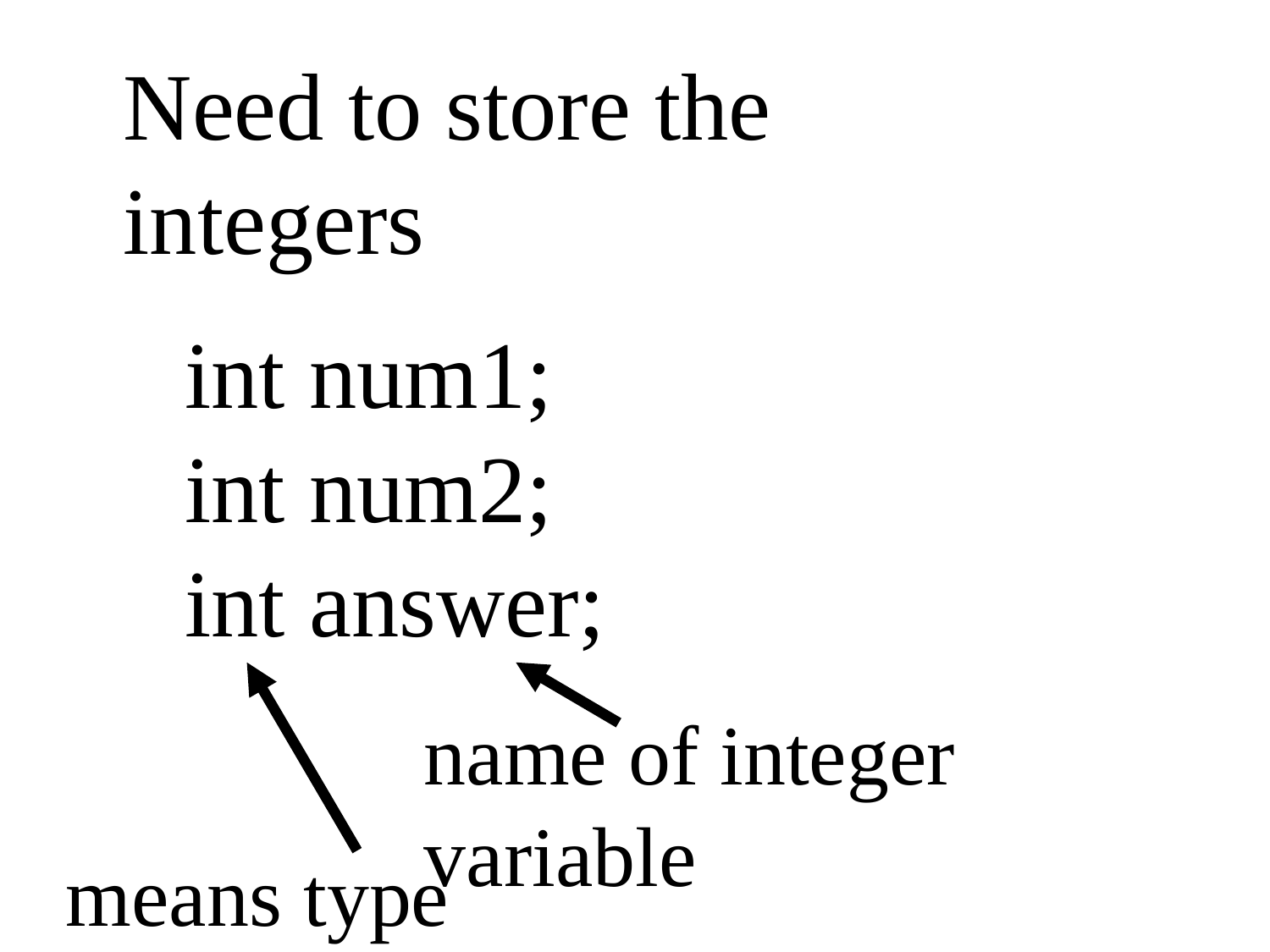

Need to store the integers
int num1;
int num2;
int answer;
name of integer variable
means type integer